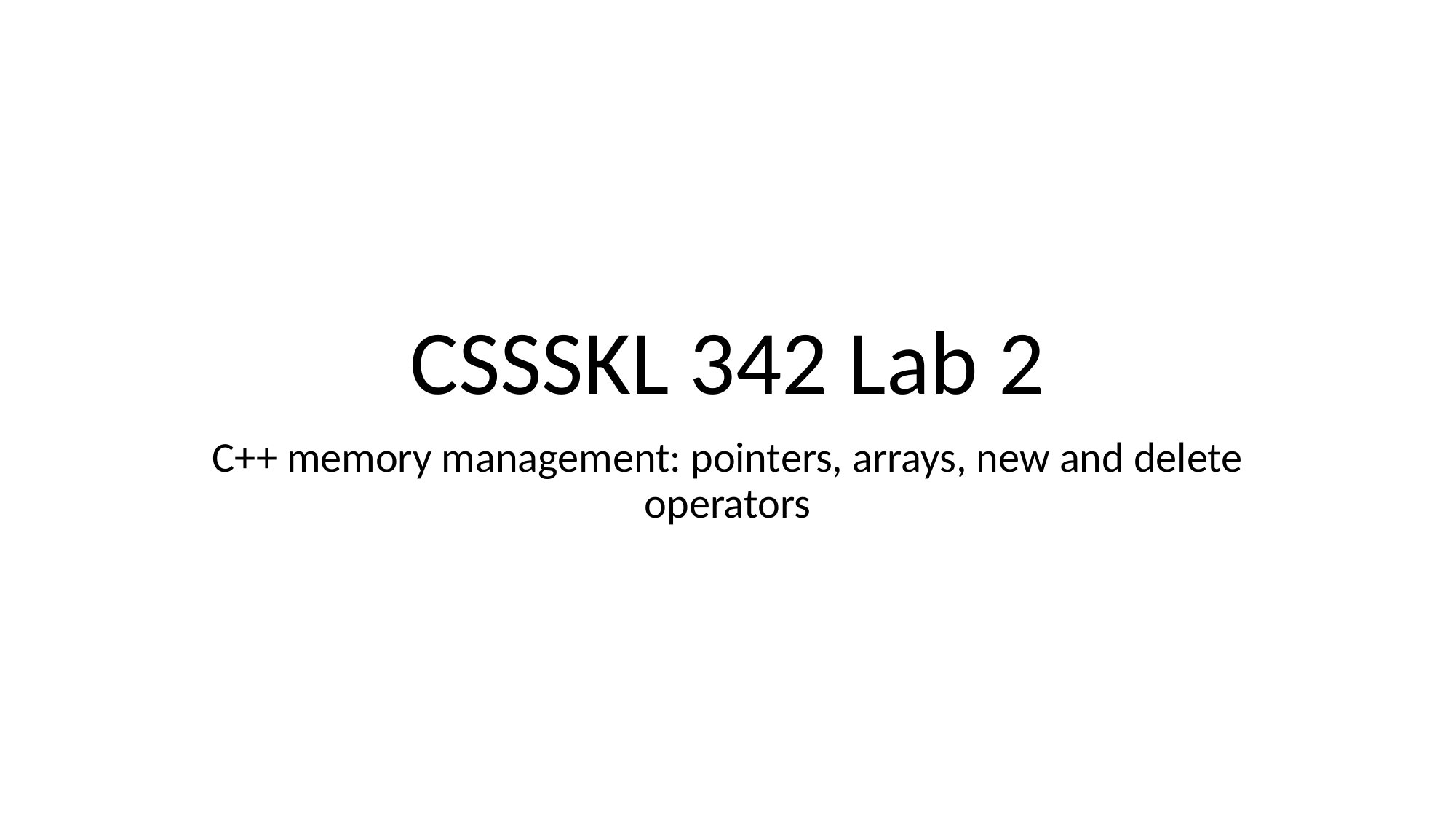

# CSSSKL 342 Lab 2
C++ memory management: pointers, arrays, new and delete operators